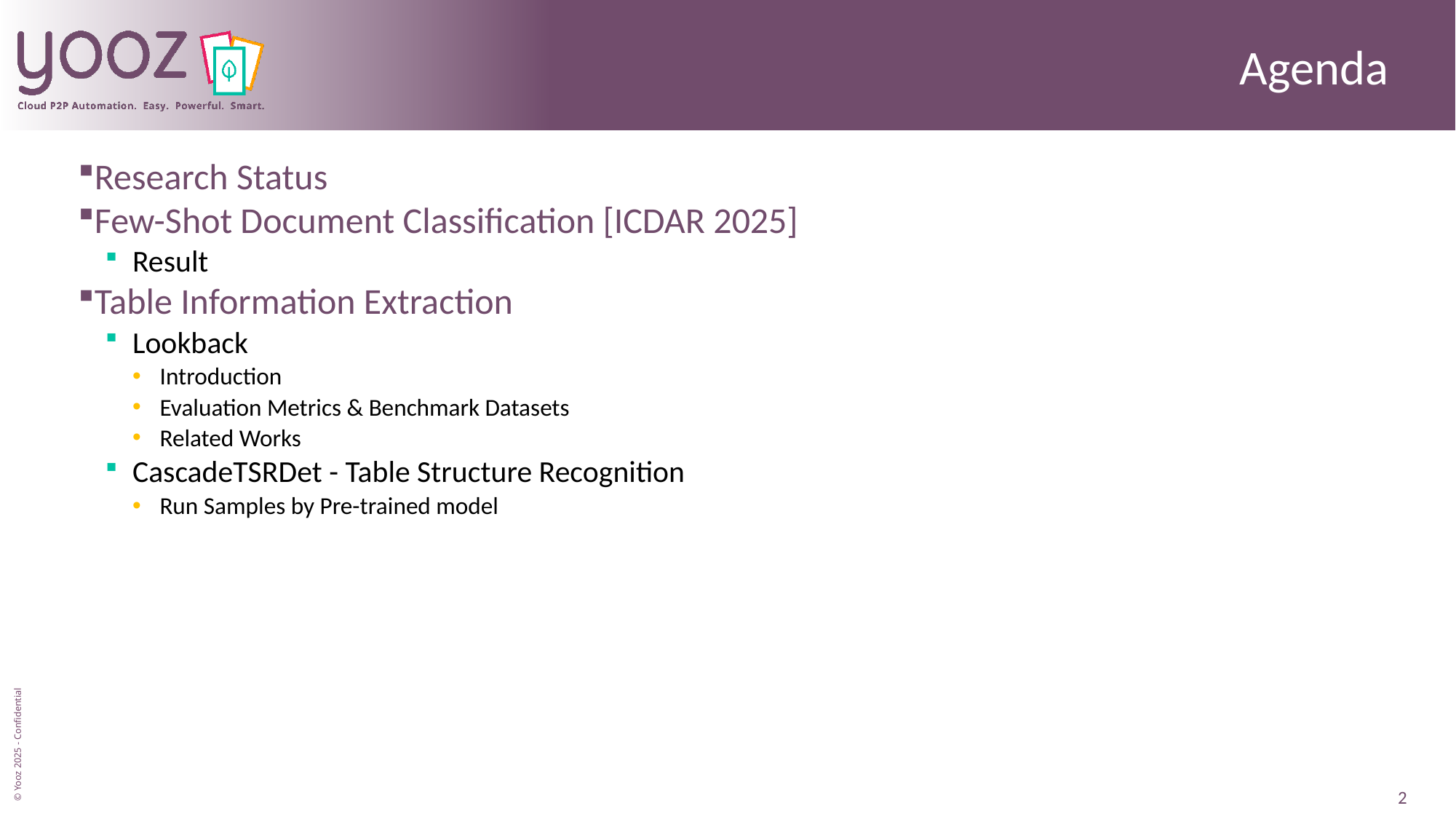

# Agenda
Research Status
Few-Shot Document Classification [ICDAR 2025]
Result
Table Information Extraction
Lookback
Introduction
Evaluation Metrics & Benchmark Datasets
Related Works
CascadeTSRDet - Table Structure Recognition
Run Samples by Pre-trained model